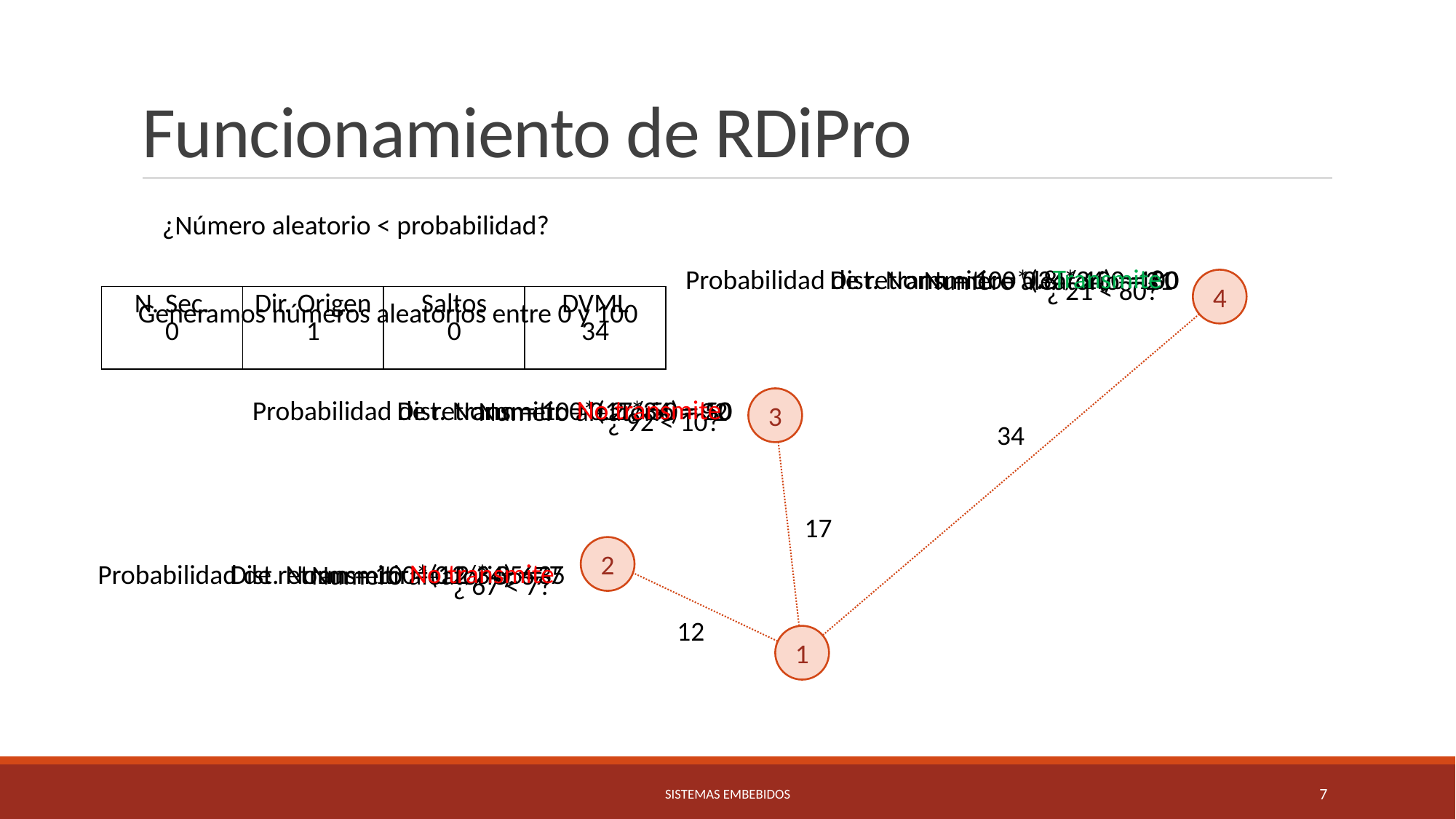

# Funcionamiento de RDiPro

                                                                                                                                                Transmite

                                                                   No transmite

                                        No transmite
¿Número aleatorio < probabilidad?

                                                                                                                                               ¿ 21 < 80?

                                                                        ¿ 92 < 10?

                                               ¿ 67 < 7?

                                                                                                                                            Numero aleatorio = 21
             Generamos números aleatorios entre 0 y 100

                                                                    Numero aleatorio = 92

                                         Numero aleatorio: 67
                                                                                                              Probabilidad de retransmitir = 0.8 * 100 = 80

                                        Probabilidad de retransmitir = 0.2 * 50 = 10

               Probabilidad de retransmitir = 0.2 * 35 = 7
                                                                                                     Dist. Norm = 100*(34/34) = 100

                               Dist. Norm = 100*(17/34) = 50

    Dist. Norm = 100*(12/34) = 35
4
| N. Sec. 0 | Dir. Origen 1 | Saltos 0 | DVML 34 |
| --- | --- | --- | --- |
3
34
17
2
12
1
Sistemas Embebidos
7